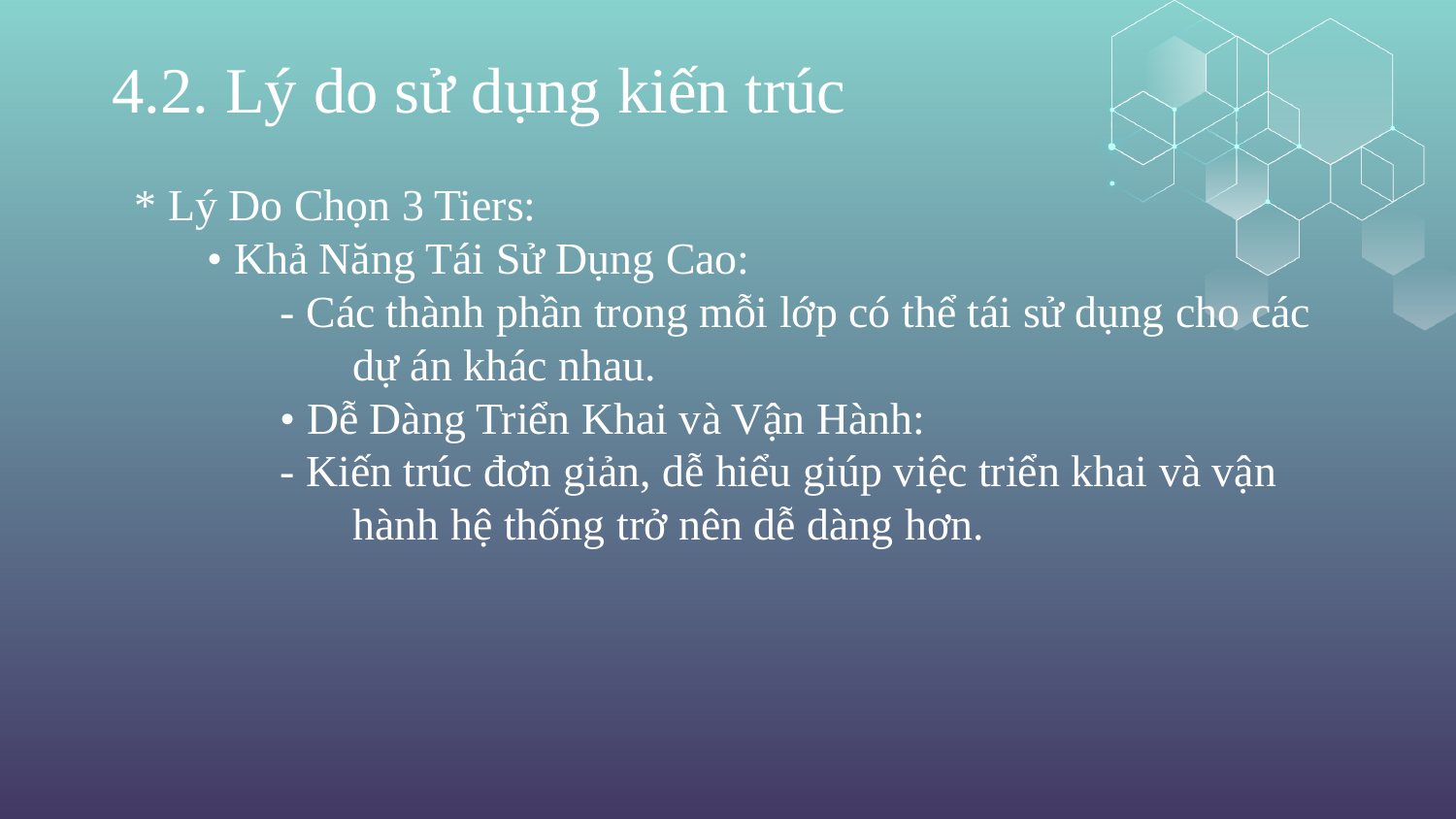

4.2. Lý do sử dụng kiến trúc
* Lý Do Chọn 3 Tiers:
• Khả Năng Tái Sử Dụng Cao:
- Các thành phần trong mỗi lớp có thể tái sử dụng cho các 	dự án khác nhau.
• Dễ Dàng Triển Khai và Vận Hành:
- Kiến trúc đơn giản, dễ hiểu giúp việc triển khai và vận 	hành hệ thống trở nên dễ dàng hơn.